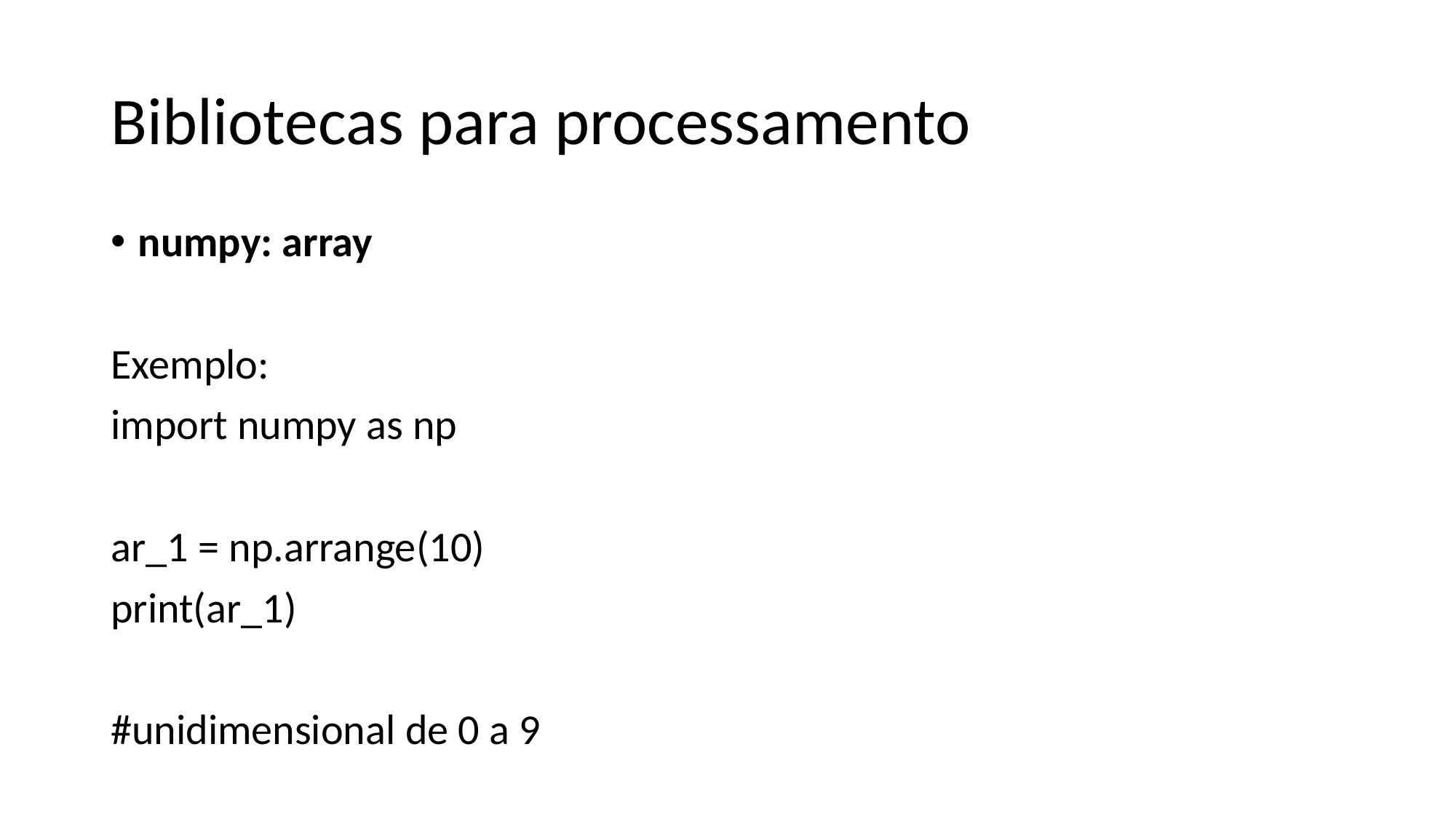

# Bibliotecas para processamento
numpy: array

Exemplo:
import numpy as np

ar_1 = np.arrange(10)
print(ar_1)

#unidimensional de 0 a 9